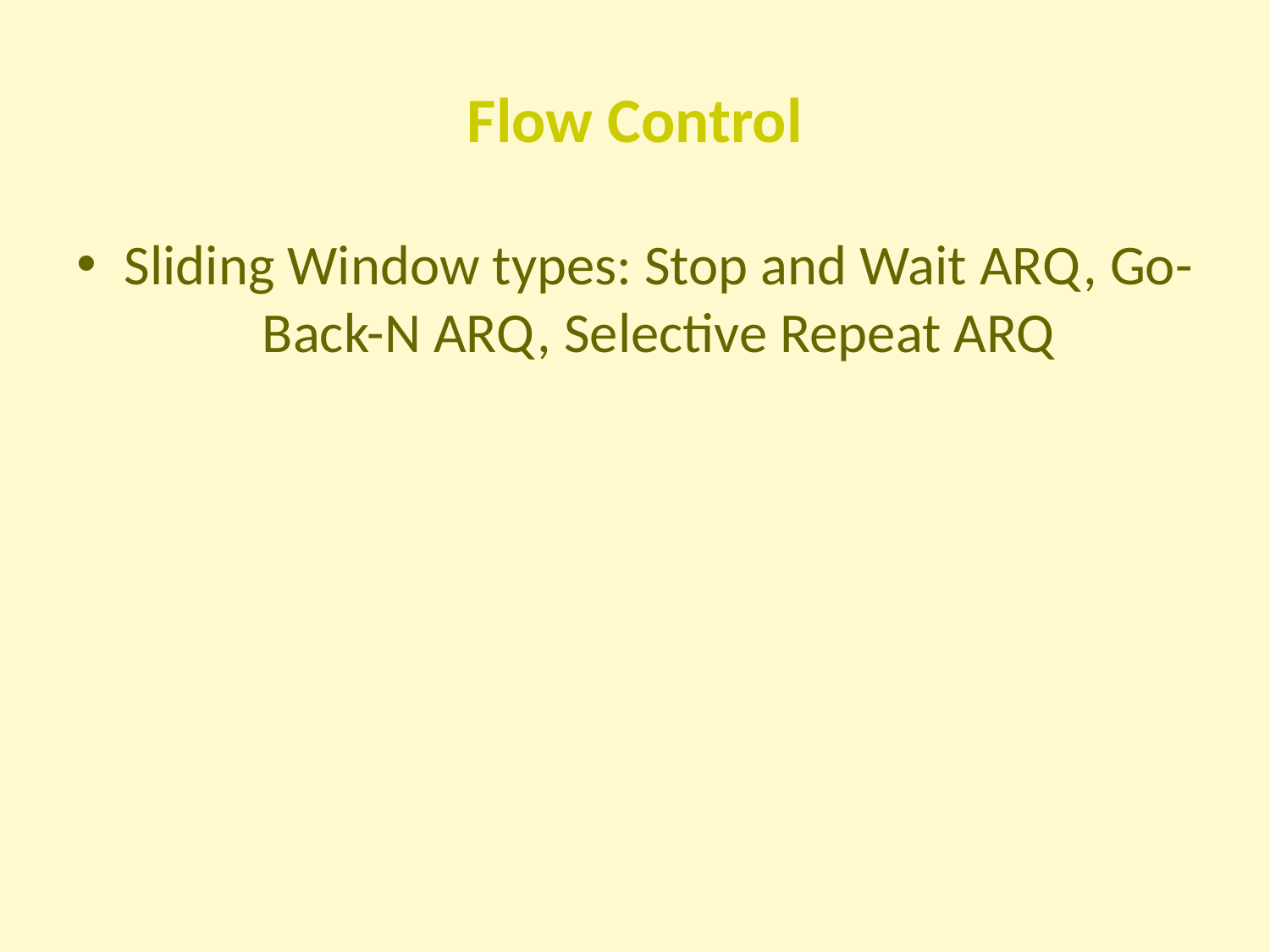

# Flow Control
Sliding Window types: Stop and Wait ARQ, Go-Back-N ARQ, Selective Repeat ARQ